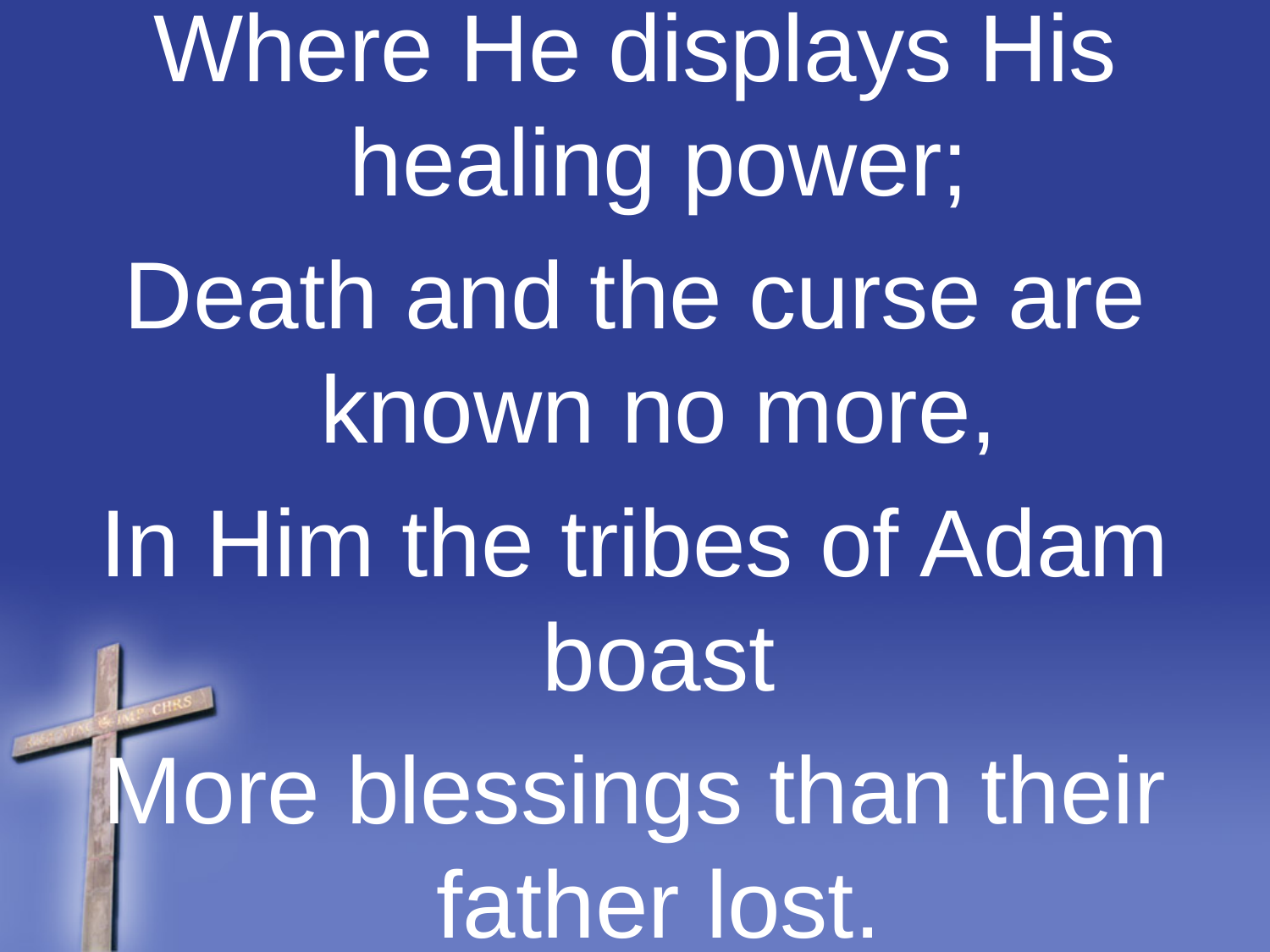

Where He displays His healing power;
Death and the curse are known no more,
In Him the tribes of Adam boast
More blessings than their father lost.